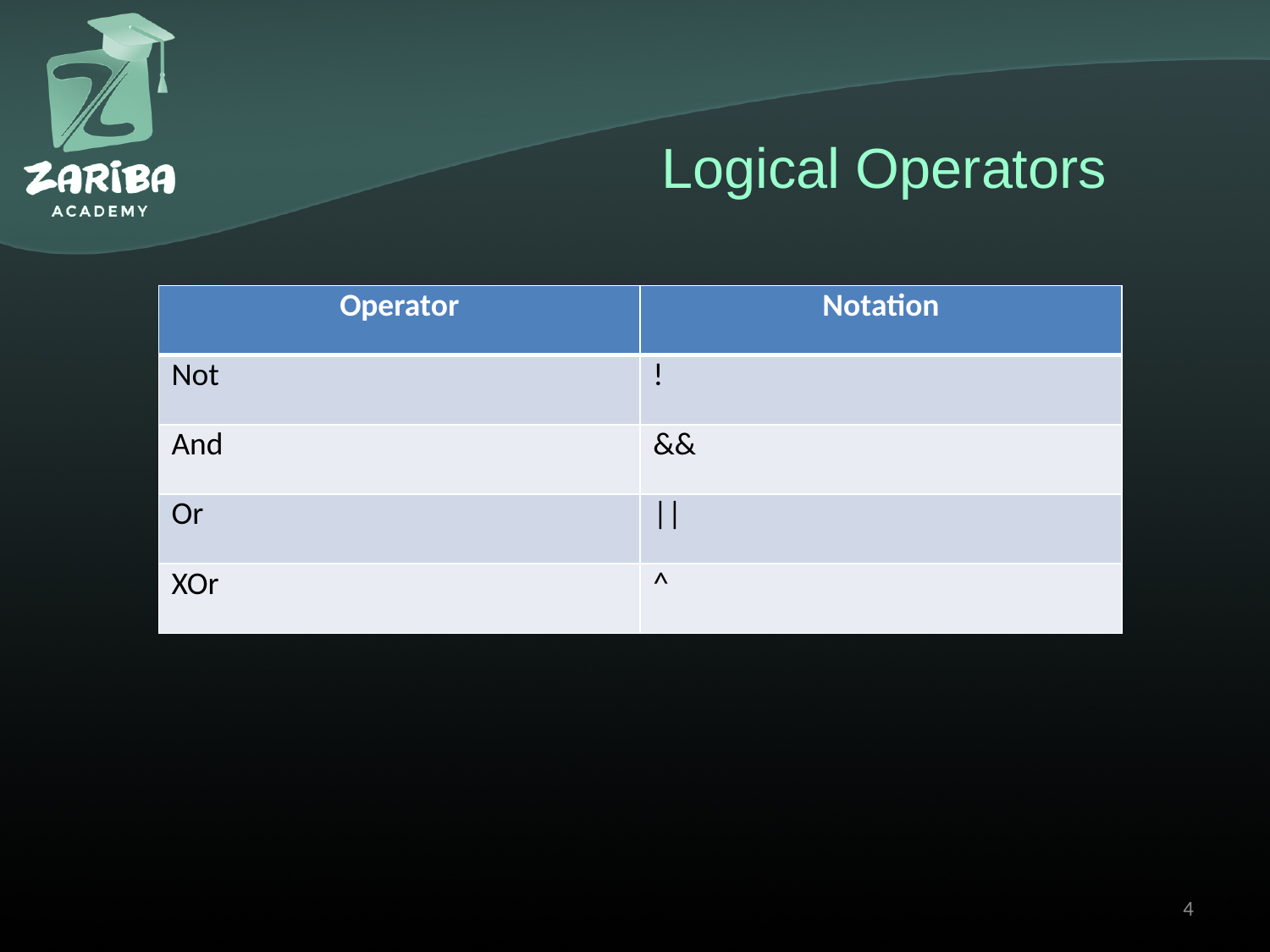

# Logical Operators

| Operator | Notation |
| --- | --- |
| Not | ! |
| And | && |
| Or | || |
| XOr | ^ |
4